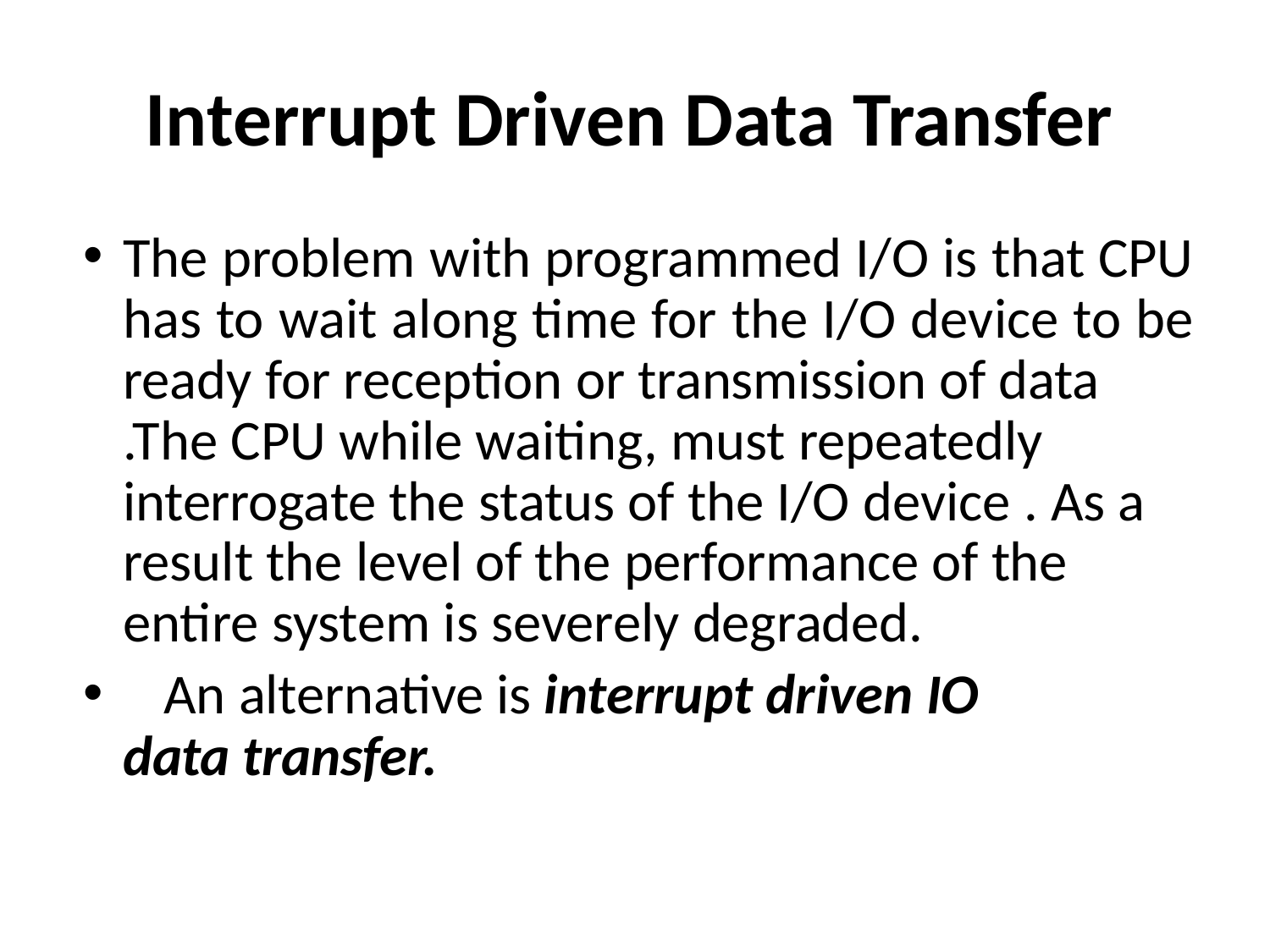

# Interrupt Driven Data Transfer
The problem with programmed I/O is that CPU has to wait along time for the I/O device to be ready for reception or transmission of data
.The CPU while waiting, must repeatedly interrogate the status of the I/O device . As a result the level of the performance of the entire system is severely degraded.
	An alternative is interrupt driven IO data transfer.